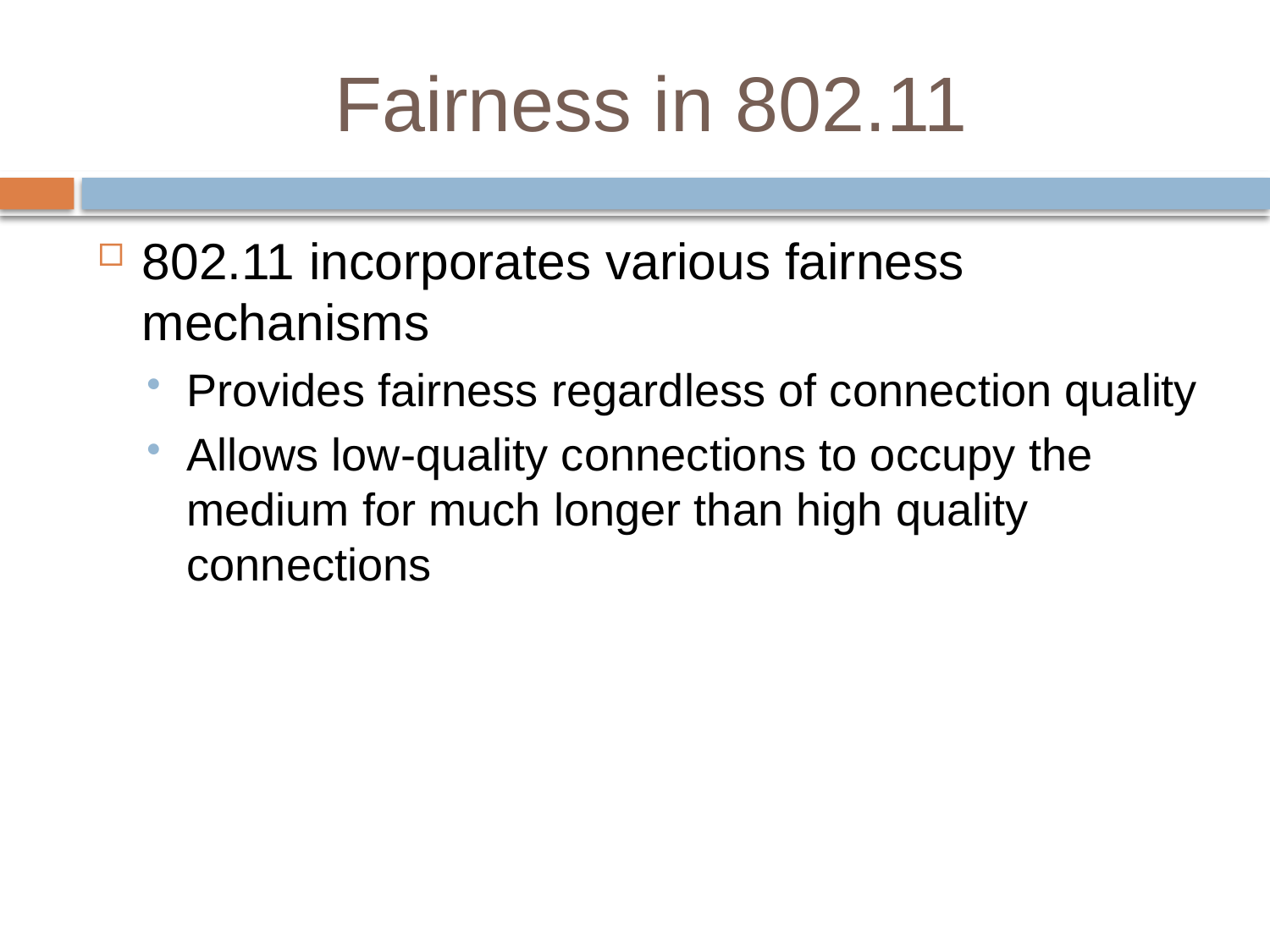

# Fairness in 802.11
802.11 incorporates various fairness mechanisms
Provides fairness regardless of connection quality
Allows low-quality connections to occupy the medium for much longer than high quality connections